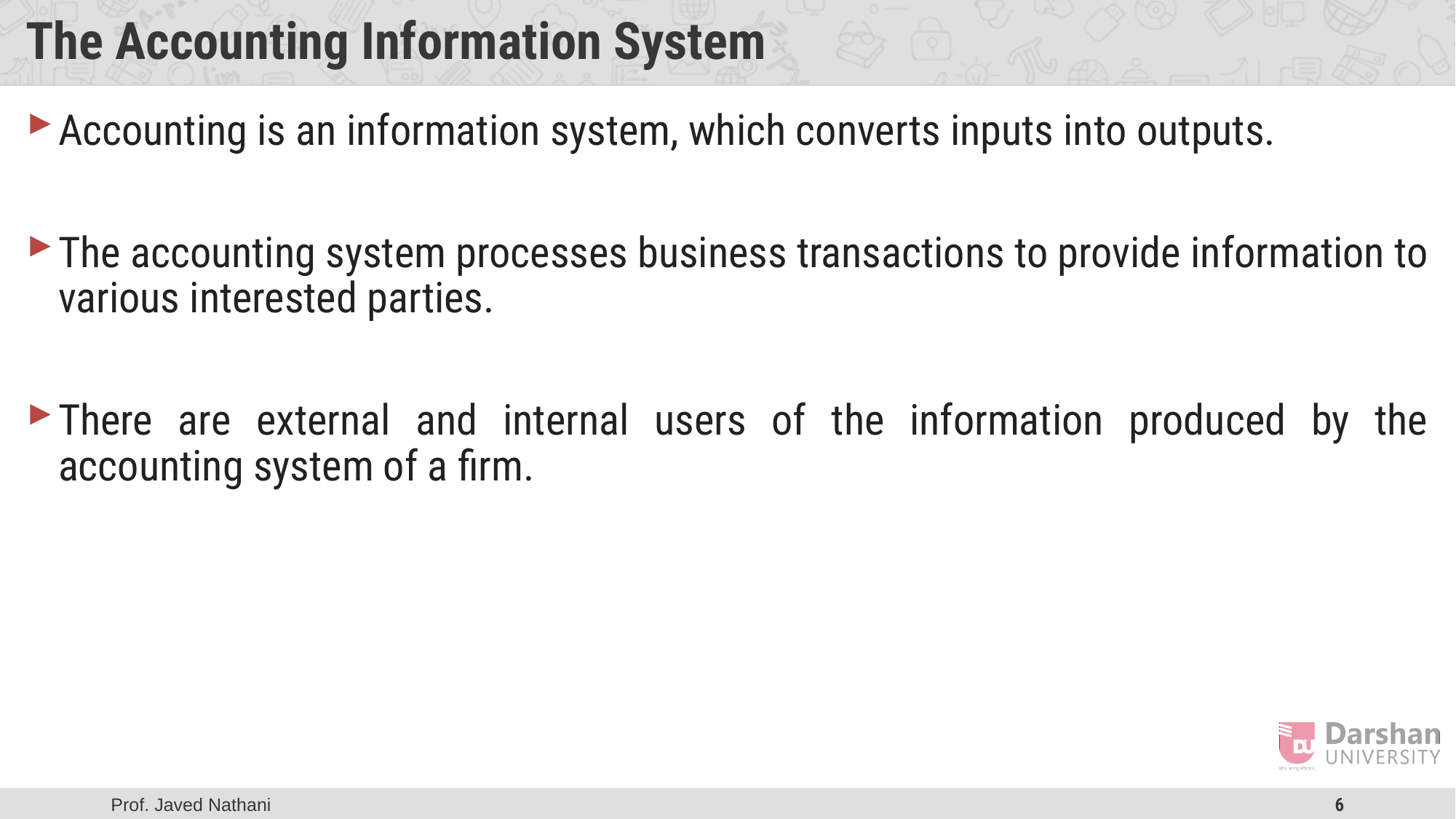

# The Accounting Information System
Accounting is an information system, which converts inputs into outputs.

The accounting system processes business transactions to provide information to various interested parties.

There are external and internal users of the information produced by the accounting system of a firm.